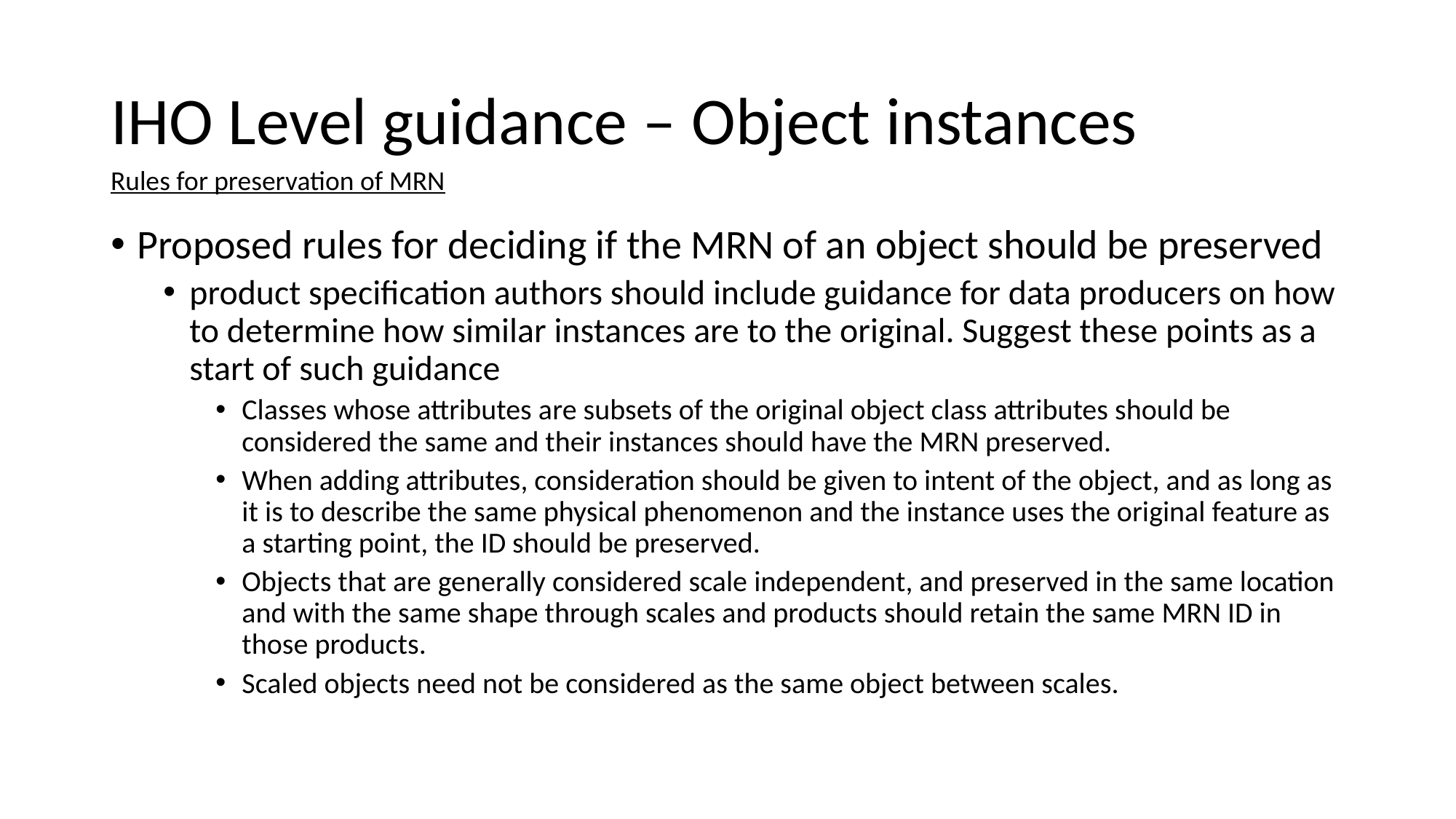

# IHO Level guidance – Object instances
Rules for preservation of MRN
Proposed rules for deciding if the MRN of an object should be preserved
product specification authors should include guidance for data producers on how to determine how similar instances are to the original. Suggest these points as a start of such guidance
Classes whose attributes are subsets of the original object class attributes should be considered the same and their instances should have the MRN preserved.
When adding attributes, consideration should be given to intent of the object, and as long as it is to describe the same physical phenomenon and the instance uses the original feature as a starting point, the ID should be preserved.
Objects that are generally considered scale independent, and preserved in the same location and with the same shape through scales and products should retain the same MRN ID in those products.
Scaled objects need not be considered as the same object between scales.